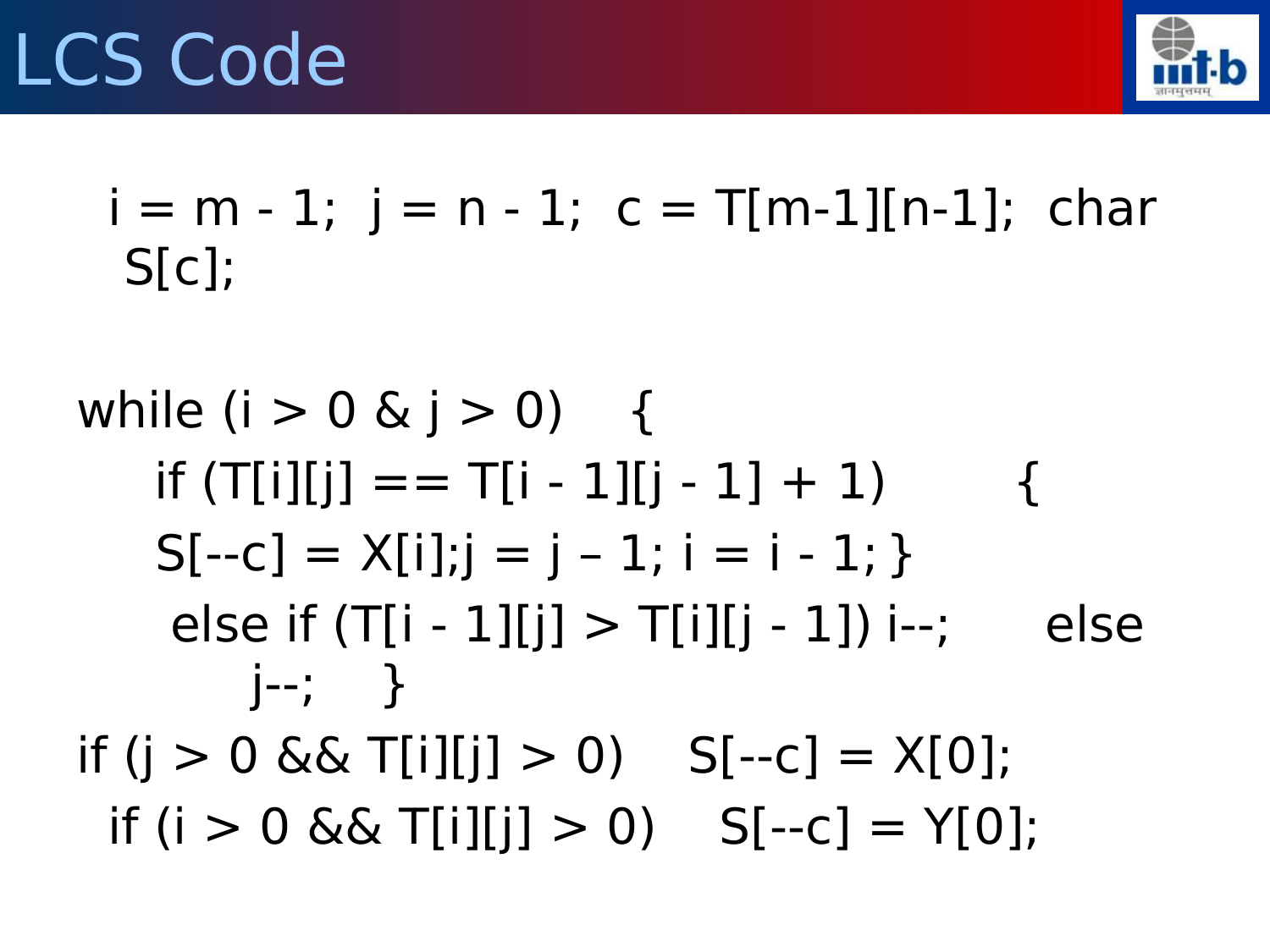

LCS Code
  i = m - 1;  j = n - 1;  c = T[m-1][n-1];  char S[c];

while (i > 0 & j > 0)    {
     if (T[i][j] == T[i - 1][j - 1] + 1)	{
	  S[--c] = X[i];j = j – 1; i = i - 1;	}
      else if (T[i - 1][j] > T[i][j - 1])	i--;      else	j--;    }
if (j > 0 && T[i][j] > 0)    S[--c] = X[0];
  if (i > 0 && T[i][j] > 0)    S[--c] = Y[0];